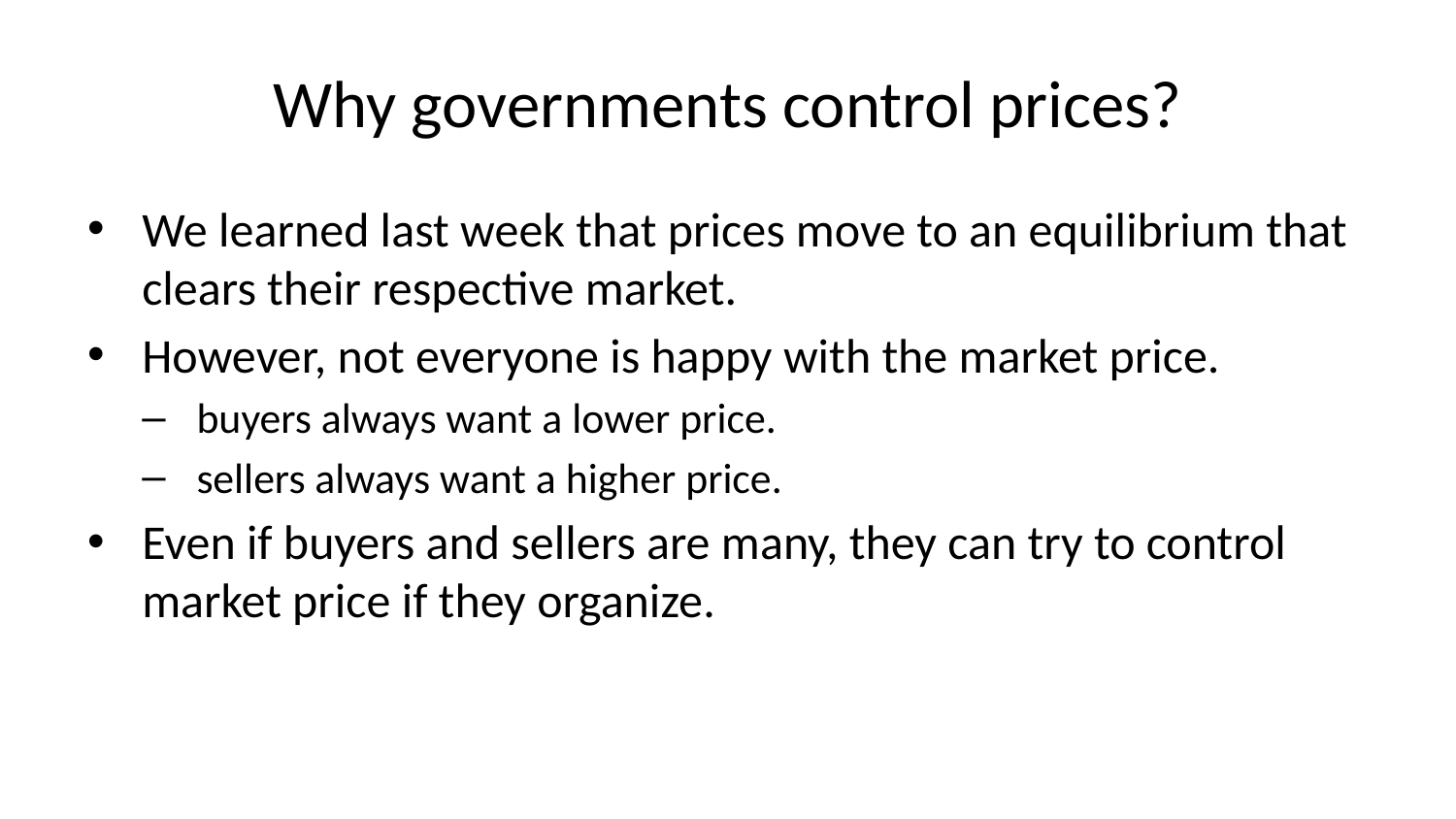

# Why governments control prices?
We learned last week that prices move to an equilibrium that clears their respective market.
However, not everyone is happy with the market price.
buyers always want a lower price.
sellers always want a higher price.
Even if buyers and sellers are many, they can try to control market price if they organize.